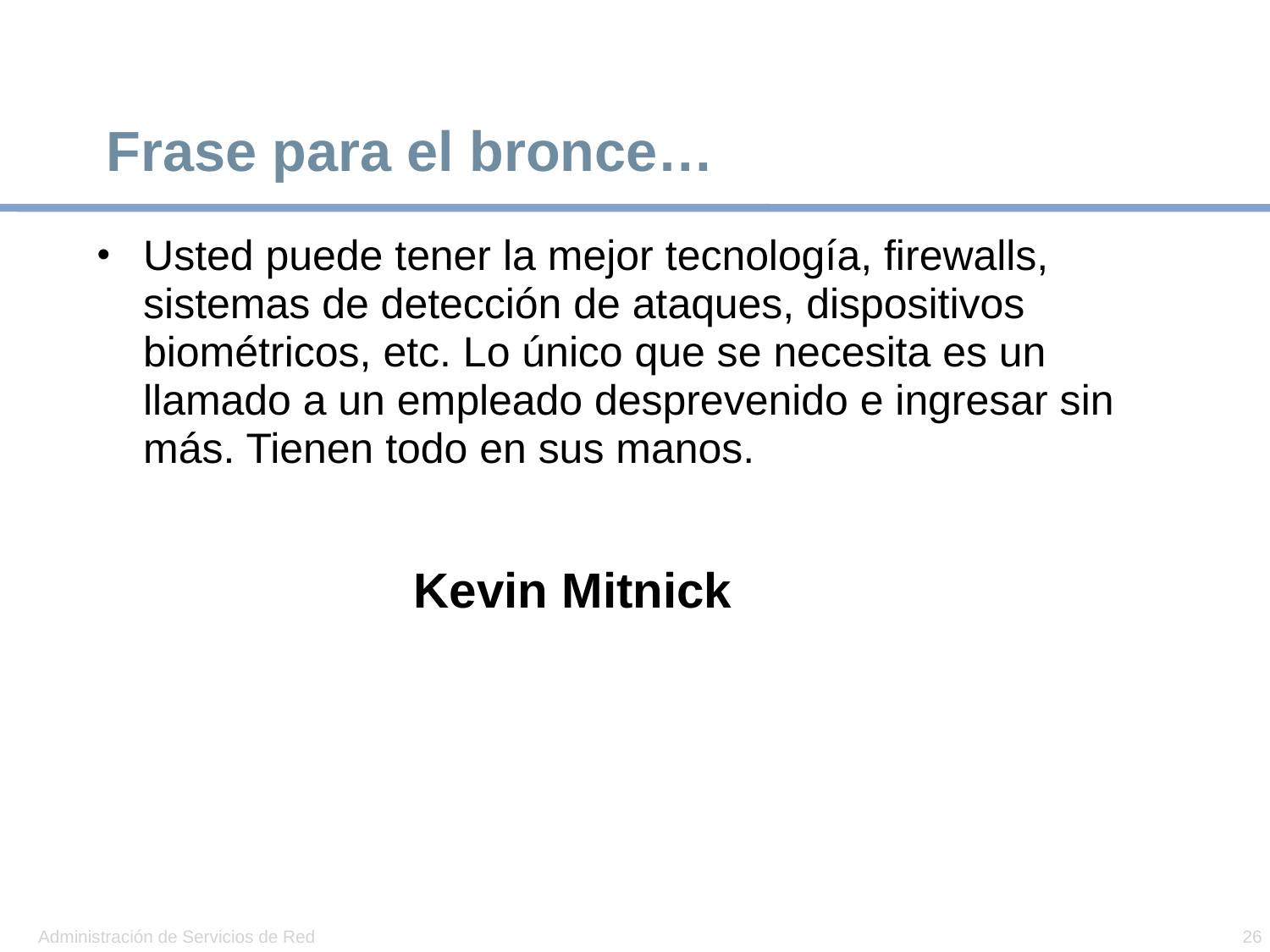

# Frase para el bronce…
Usted puede tener la mejor tecnología, firewalls, sistemas de detección de ataques, dispositivos biométricos, etc. Lo único que se necesita es un llamado a un empleado desprevenido e ingresar sin más. Tienen todo en sus manos.

Kevin Mitnick